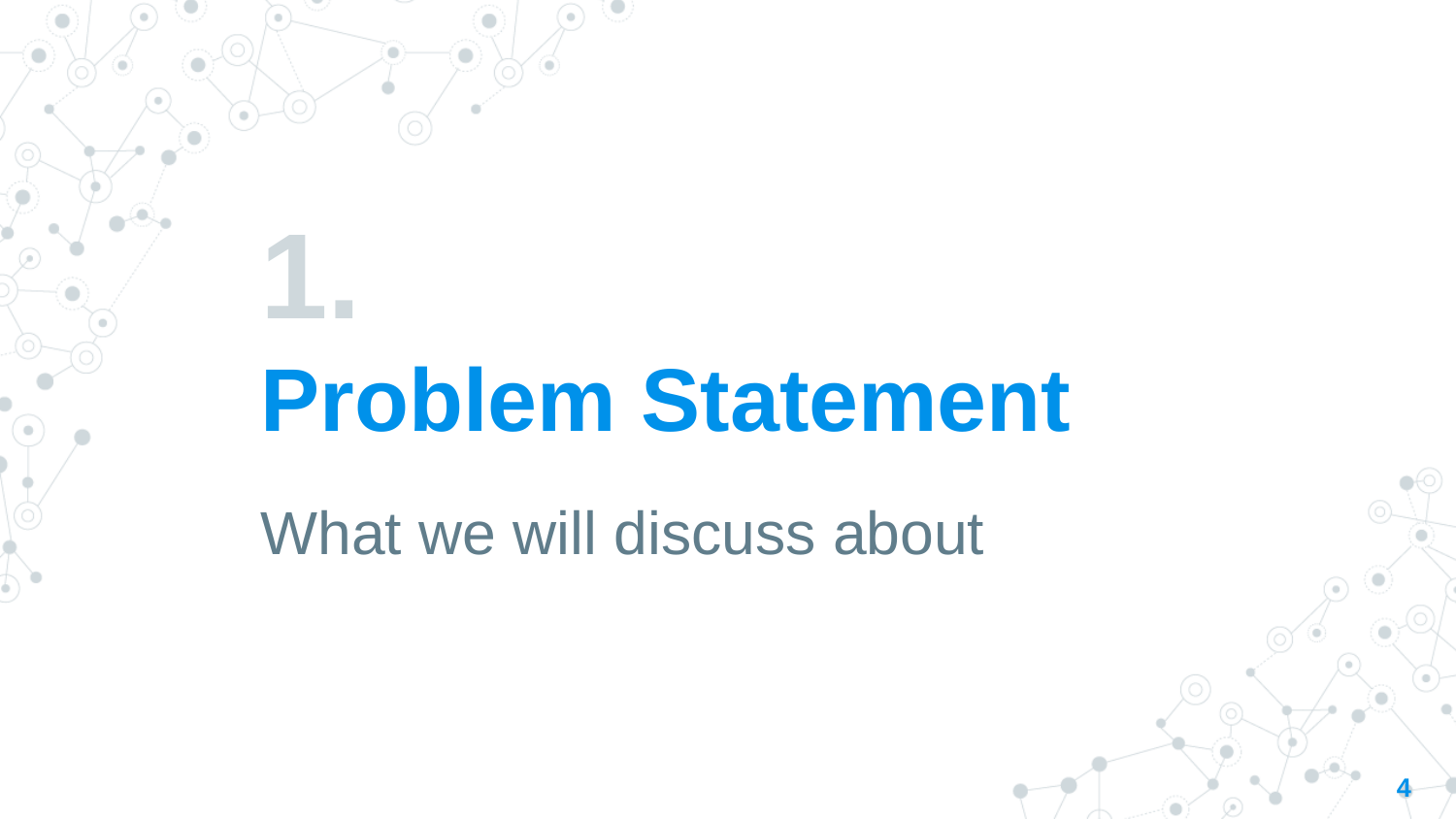

# 1.
Problem Statement
What we will discuss about
4